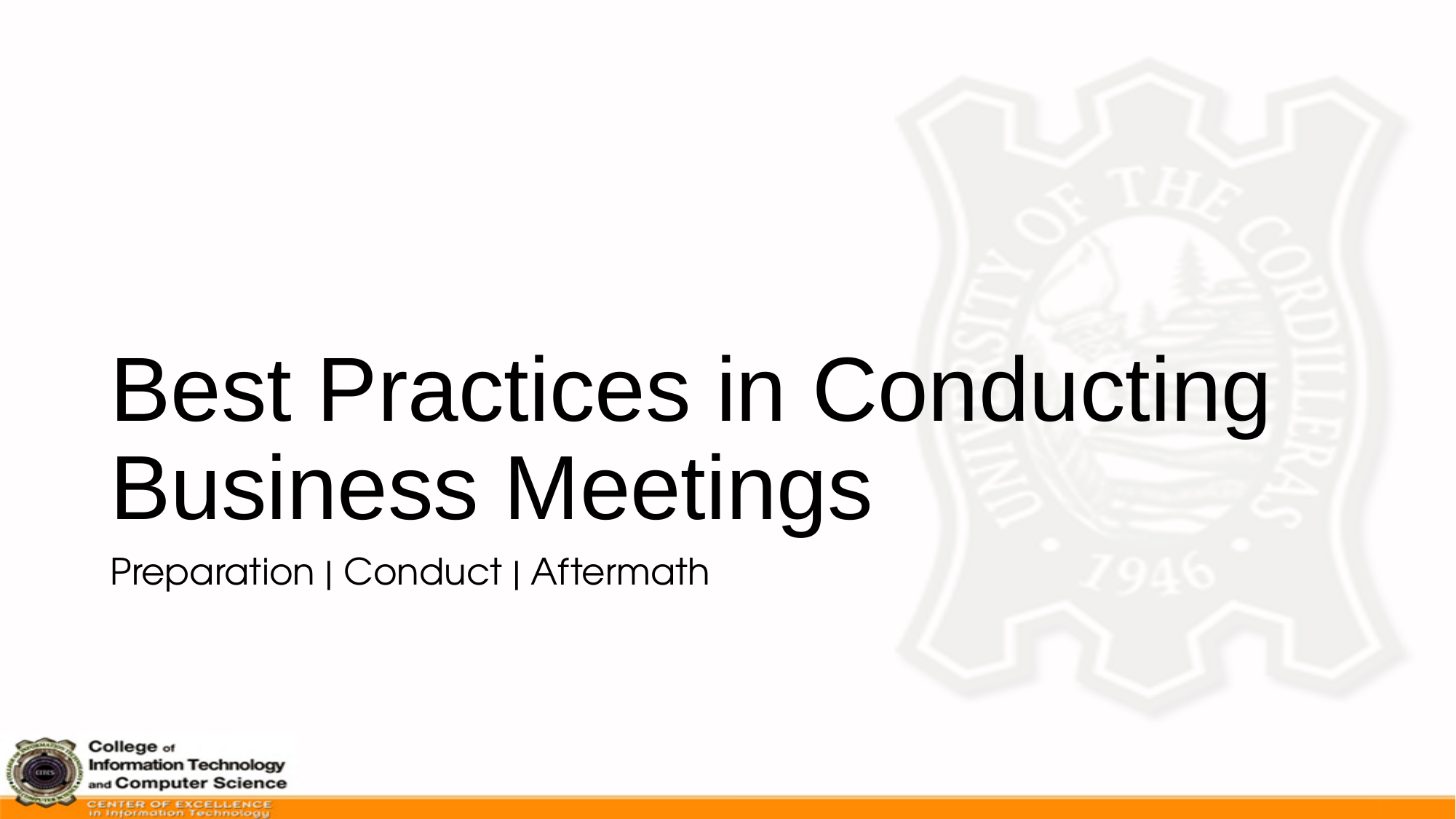

# Best Practices in Conducting Business Meetings
Preparation | Conduct | Aftermath